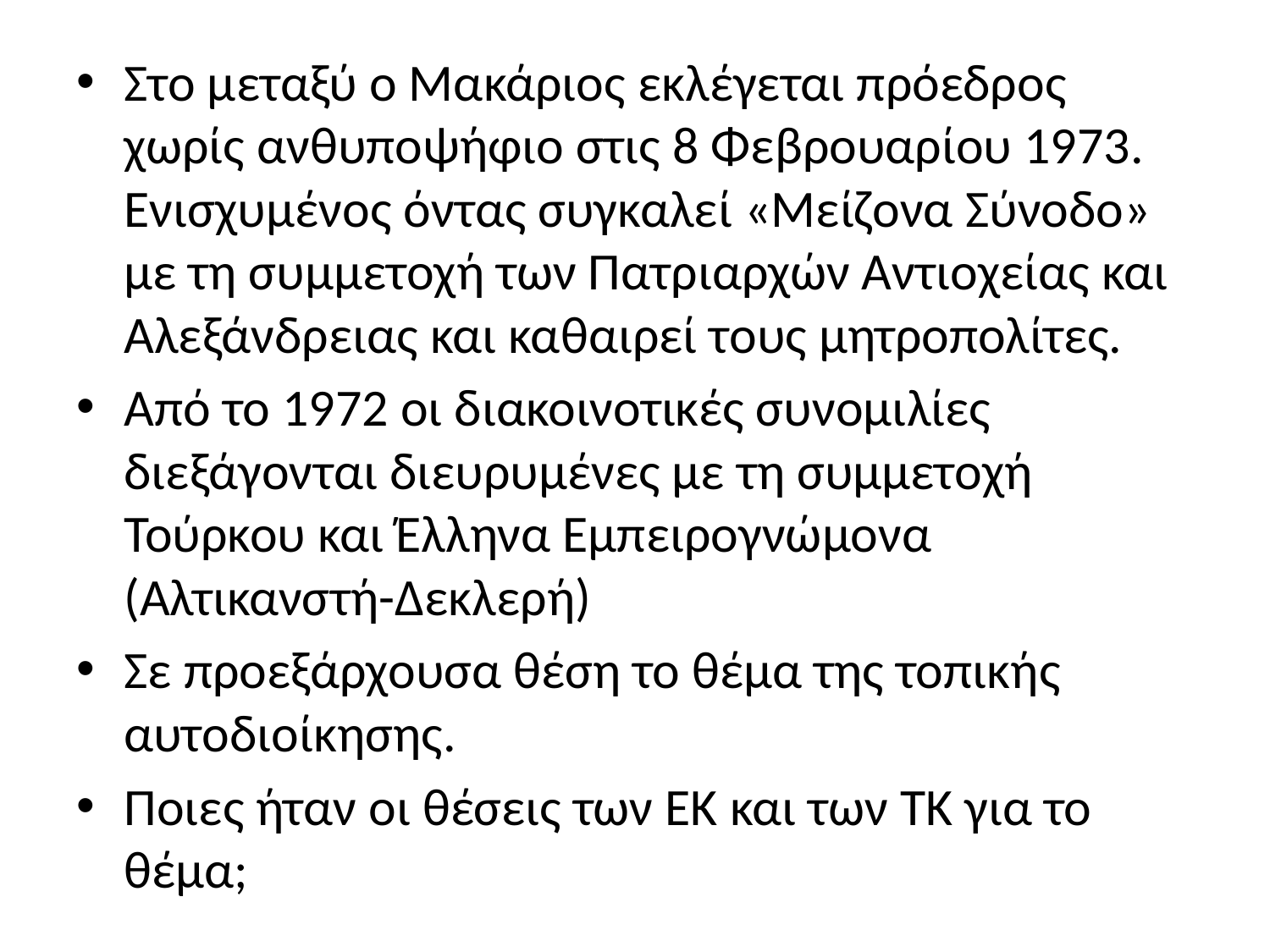

Στο μεταξύ ο Μακάριος εκλέγεται πρόεδρος χωρίς ανθυποψήφιο στις 8 Φεβρουαρίου 1973. Ενισχυμένος όντας συγκαλεί «Μείζονα Σύνοδο» με τη συμμετοχή των Πατριαρχών Αντιοχείας και Αλεξάνδρειας και καθαιρεί τους μητροπολίτες.
Από το 1972 οι διακοινοτικές συνομιλίες διεξάγονται διευρυμένες με τη συμμετοχή Τούρκου και Έλληνα Εμπειρογνώμονα               (Αλτικανστή-Δεκλερή)
Σε προεξάρχουσα θέση το θέμα της τοπικής αυτοδιοίκησης.
Ποιες ήταν οι θέσεις των ΕΚ και των ΤΚ για το θέμα;